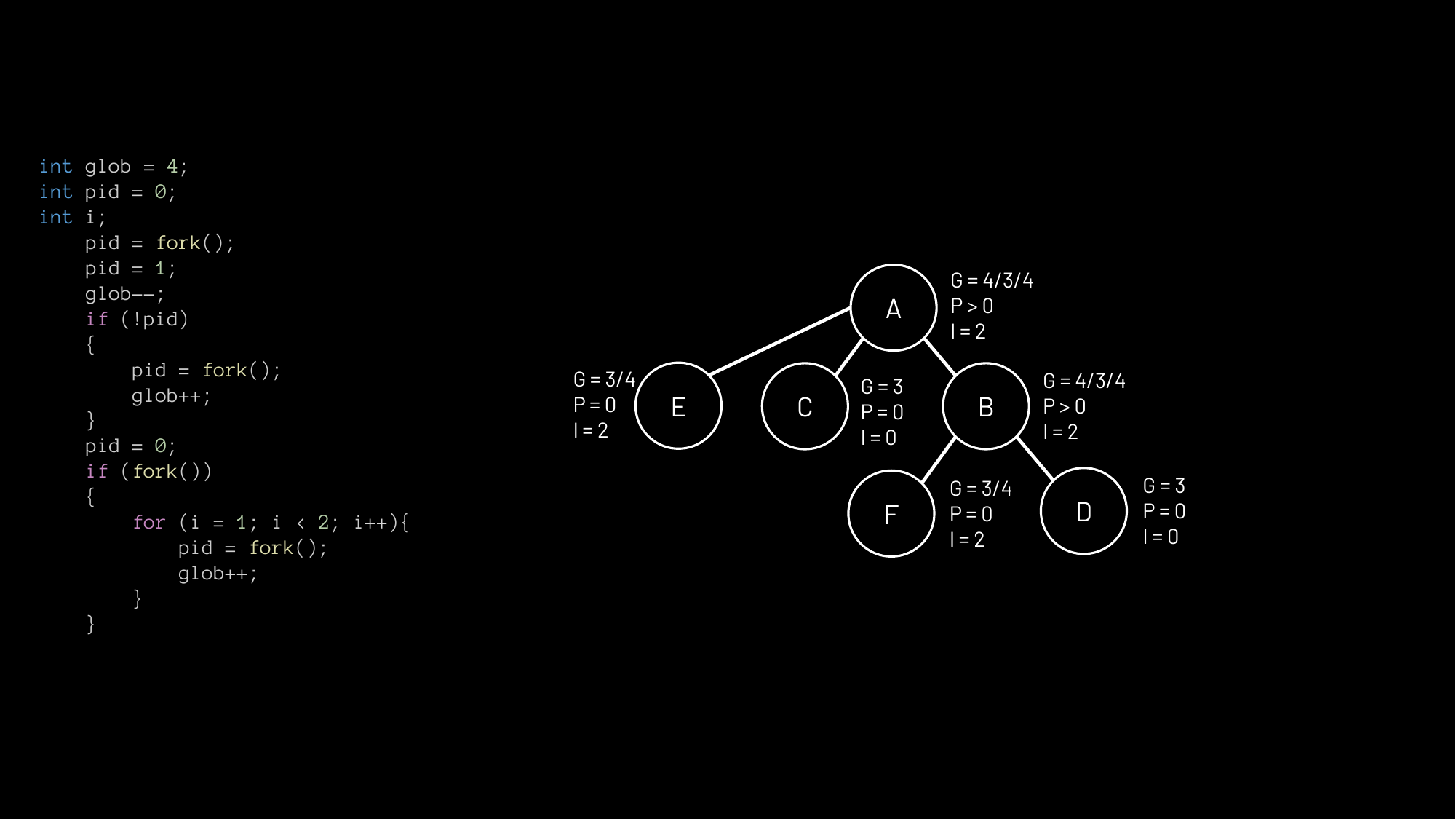

int glob = 4;
int pid = 0;
int i;
    pid = fork();
    pid = 1;
    glob--;
    if (!pid)
    {
        pid = fork();
        glob++;
    }
    pid = 0;
    if (fork())
    {
        for (i = 1; i < 2; i++){
            pid = fork();
            glob++;
        }
    }
G = 4/3/4
P > 0
I = 2

A

G = 3/4
P = 0
I = 2

E
G = 4/3/4
P > 0
I = 2

B

C
G = 3
P = 0
I = 0

G = 3
P = 0
I = 0

D
G = 3/4
P = 0
I = 2

F